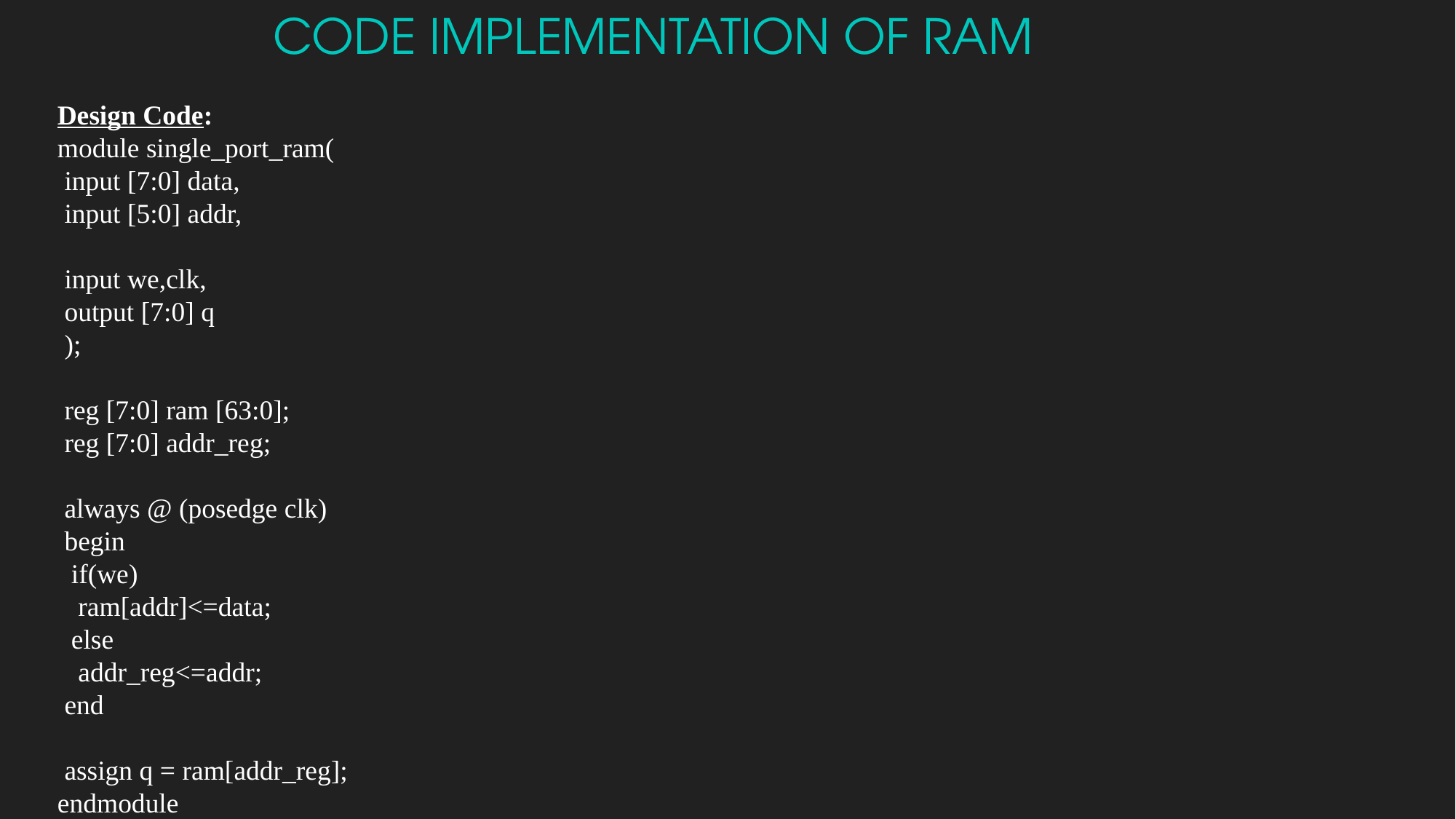

CODE IMPLEMENTATION OF RAM
Design Code:
module single_port_ram(
 input [7:0] data,
 input [5:0] addr,

 input we,clk,
 output [7:0] q
 );

 reg [7:0] ram [63:0];
 reg [7:0] addr_reg;

 always @ (posedge clk)
 begin
  if(we)
   ram[addr]<=data;
  else
   addr_reg<=addr;
 end

 assign q = ram[addr_reg];
endmodule